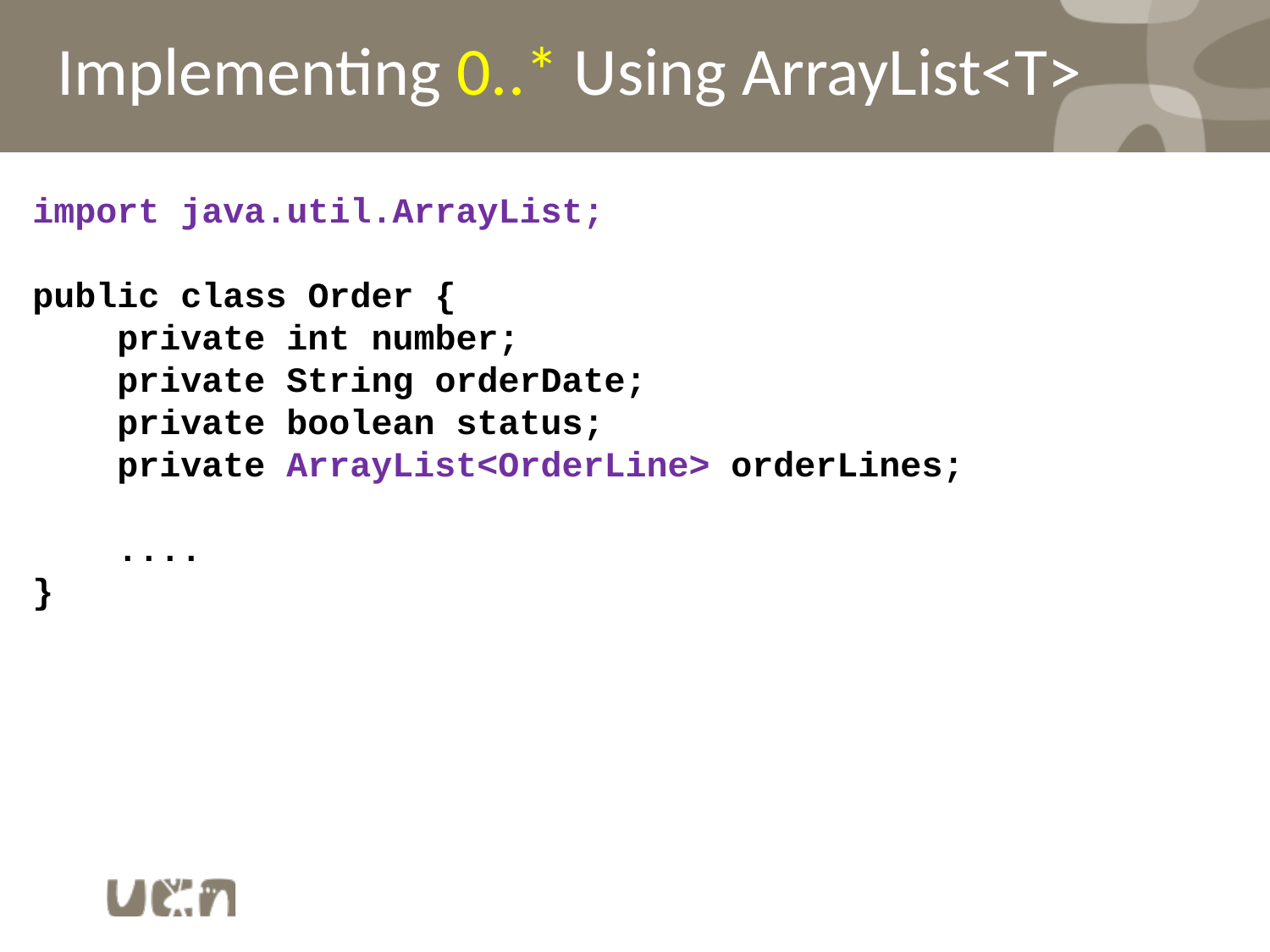

Implementing 0..* Using ArrayList<T>
import java.util.ArrayList;

public class Order {
    private int number;
    private String orderDate;
    private boolean status;
    private ArrayList<OrderLine> orderLines;

    ....
}